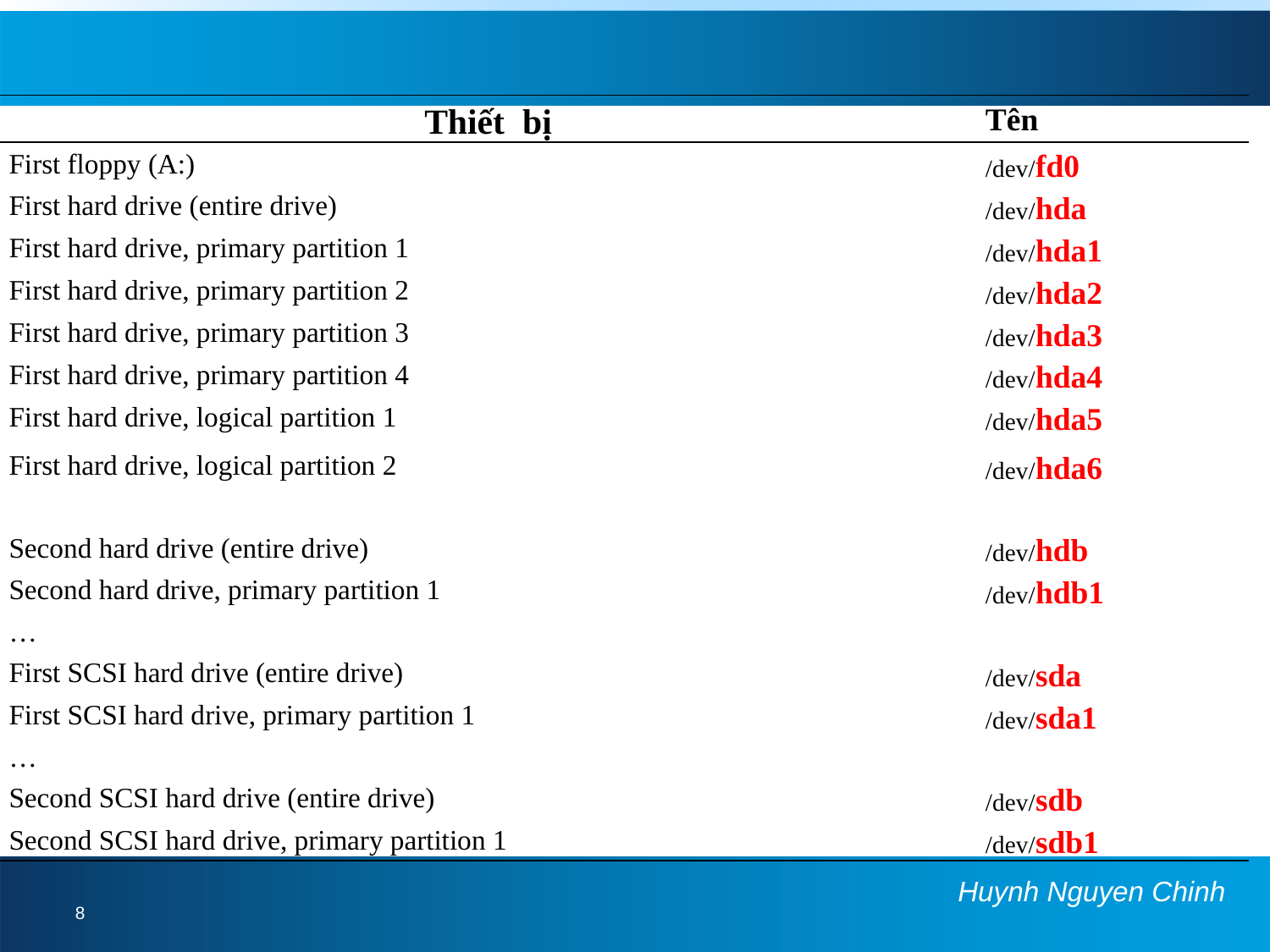

| Thiết bị | Tên |
| --- | --- |
| First floppy (A:) | /dev/fd0 |
| First hard drive (entire drive) | /dev/hda |
| First hard drive, primary partition 1 | /dev/hda1 |
| First hard drive, primary partition 2 | /dev/hda2 |
| First hard drive, primary partition 3 | /dev/hda3 |
| First hard drive, primary partition 4 | /dev/hda4 |
| First hard drive, logical partition 1 | /dev/hda5 |
| First hard drive, logical partition 2 | /dev/hda6 |
|  |  |
| Second hard drive (entire drive) | /dev/hdb |
| Second hard drive, primary partition 1 | /dev/hdb1 |
| … |  |
| First SCSI hard drive (entire drive) | /dev/sda |
| First SCSI hard drive, primary partition 1 | /dev/sda1 |
| … |  |
| Second SCSI hard drive (entire drive) | /dev/sdb |
| Second SCSI hard drive, primary partition 1 | /dev/sdb1 |